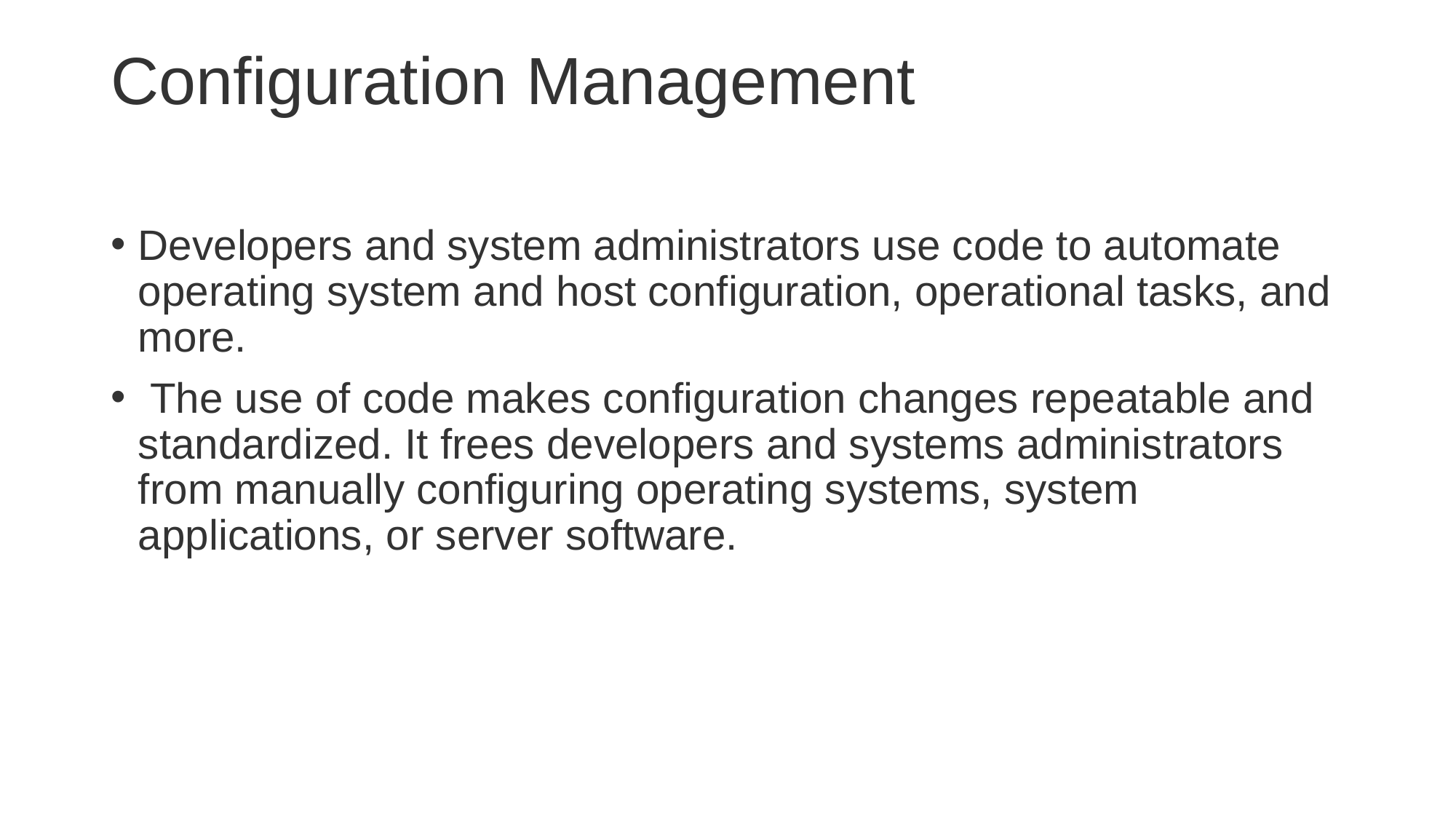

# Configuration Management
Developers and system administrators use code to automate operating system and host configuration, operational tasks, and more.
 The use of code makes configuration changes repeatable and standardized. It frees developers and systems administrators from manually configuring operating systems, system applications, or server software.